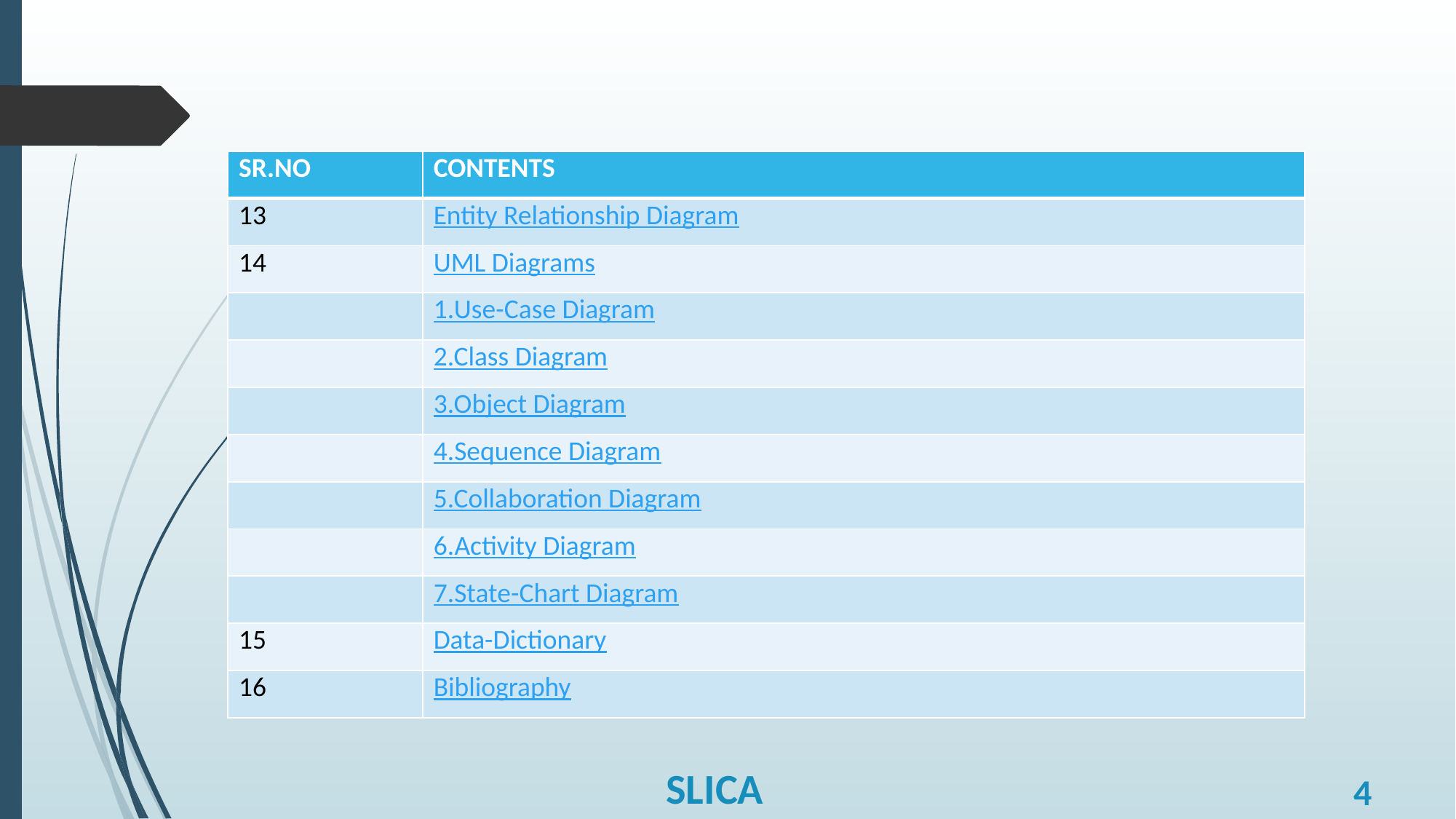

| SR.NO | CONTENTS |
| --- | --- |
| 13 | Entity Relationship Diagram |
| 14 | UML Diagrams |
|  | 1.Use-Case Diagram |
|  | 2.Class Diagram |
|  | 3.Object Diagram |
|  | 4.Sequence Diagram |
|  | 5.Collaboration Diagram |
|  | 6.Activity Diagram |
|  | 7.State-Chart Diagram |
| 15 | Data-Dictionary |
| 16 | Bibliography |
SLICA
4